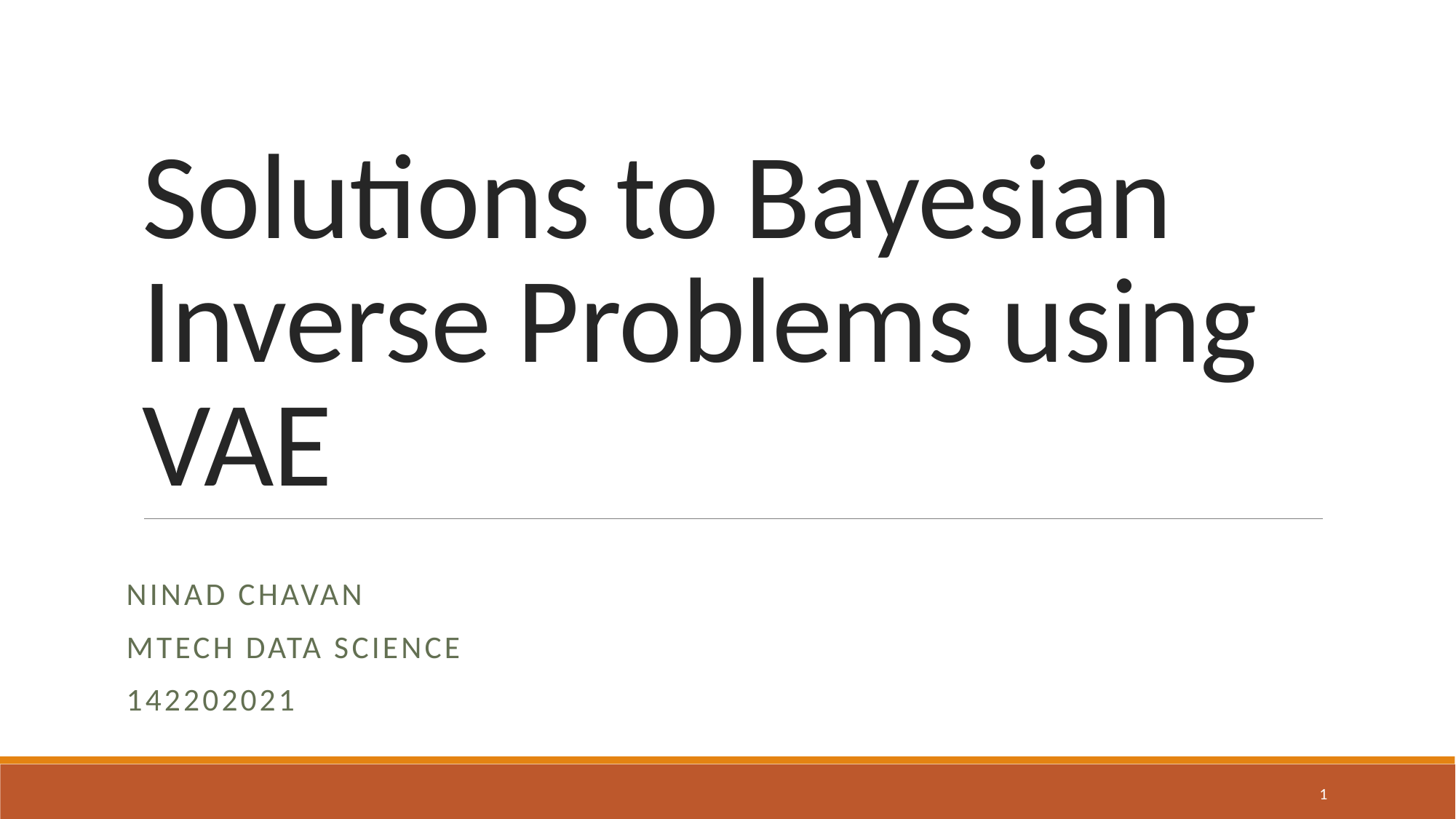

# Solutions to Bayesian Inverse Problems using VAE

Ninad Chavan
MTech Data Science
142202021
1